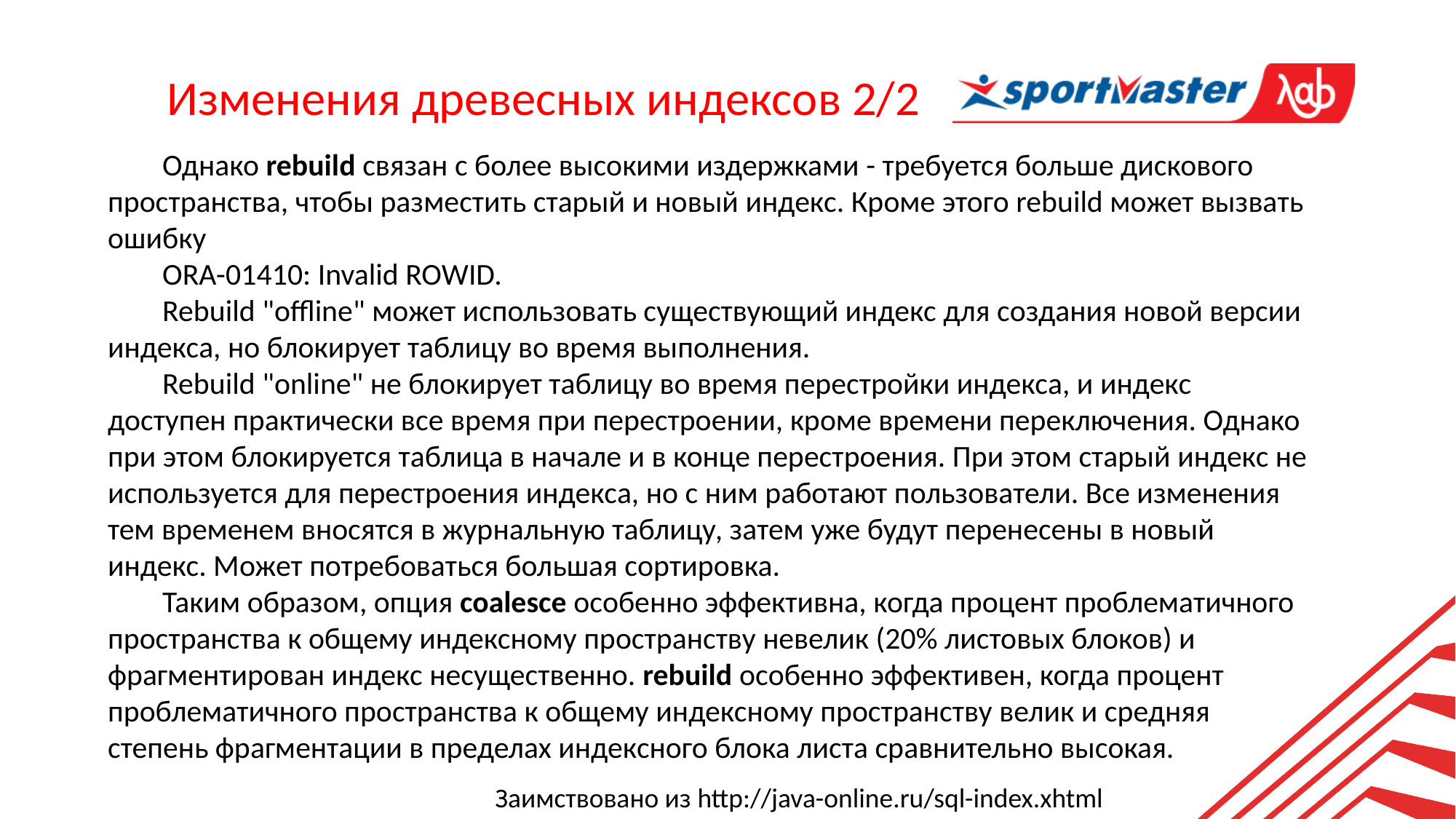

Изменения древесных индексов 2/2
Однако rebuild связан с более высокими издержками - требуется больше дискового пространства, чтобы разместить старый и новый индекс. Кроме этого rebuild может вызвать ошибку
ORA-01410: Invalid ROWID.
Rebuild "offline" может использовать существующий индекс для создания новой версии индекса, но блокирует таблицу во время выполнения.
Rebuild "online" не блокирует таблицу во время перестройки индекса, и индекс доступен практически все время при перестроении, кроме времени переключения. Однако при этом блокируется таблица в начале и в конце перестроения. При этом старый индекс не используется для перестроения индекса, но с ним работают пользователи. Все изменения тем временем вносятся в журнальную таблицу, затем уже будут перенесены в новый индекс. Может потребоваться большая сортировка.
Таким образом, опция coalesce особенно эффективна, когда процент проблематичного пространства к общему индексному пространству невелик (20% листовых блоков) и фрагментирован индекс несущественно. rebuild особенно эффективен, когда процент проблематичного пространства к общему индексному пространству велик и средняя степень фрагментации в пределах индексного блока листа сравнительно высокая.

Заимствовано из http://java-online.ru/sql-index.xhtml